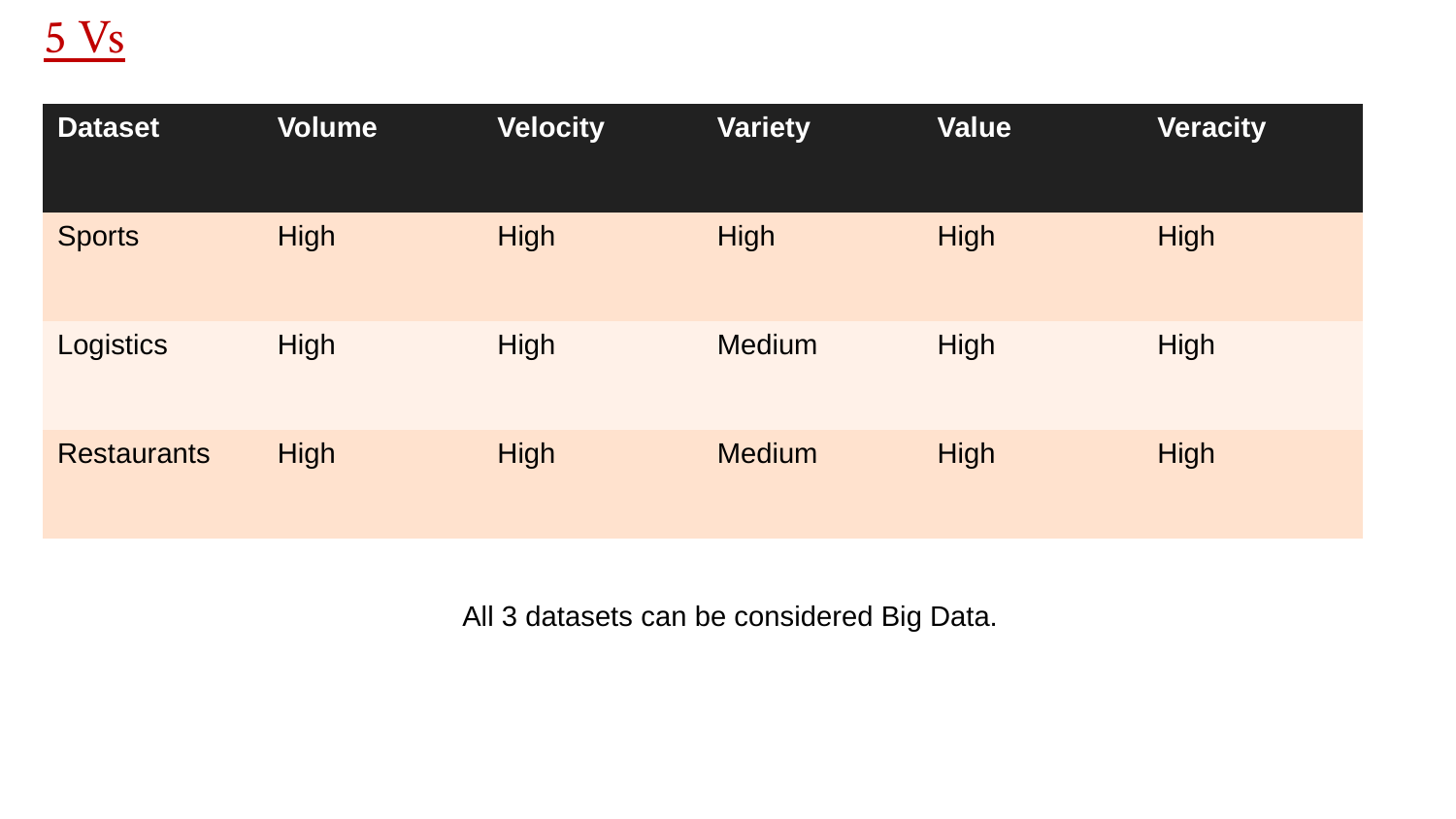

# 5 Vs
| Dataset | Volume | Velocity | Variety | Value | Veracity |
| --- | --- | --- | --- | --- | --- |
| Sports | High | High | High | High | High |
| Logistics | High | High | Medium | High | High |
| Restaurants | High | High | Medium | High | High |
All 3 datasets can be considered Big Data.